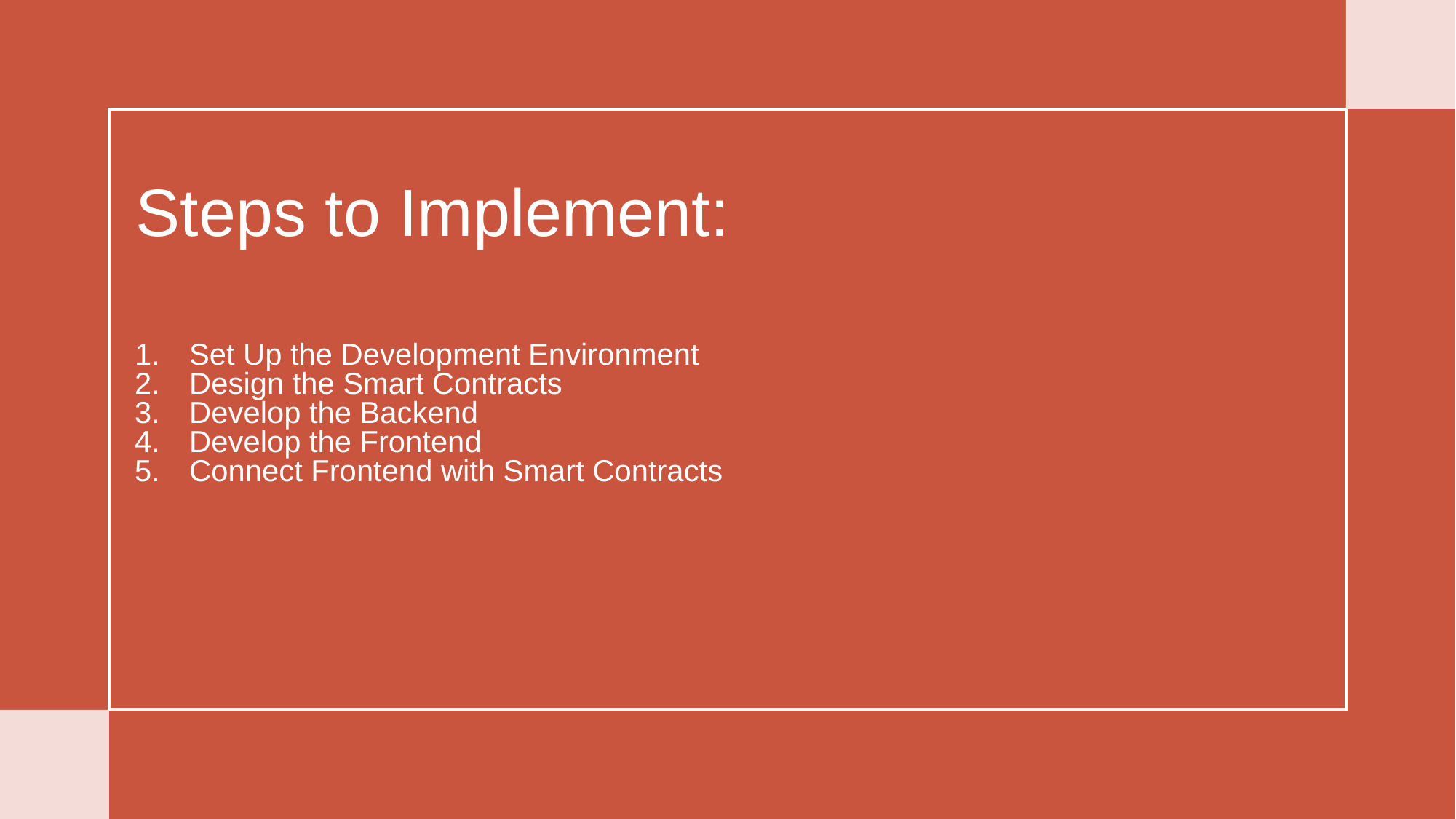

# Steps to Implement:
Set Up the Development Environment
Design the Smart Contracts
Develop the Backend
Develop the Frontend
Connect Frontend with Smart Contracts